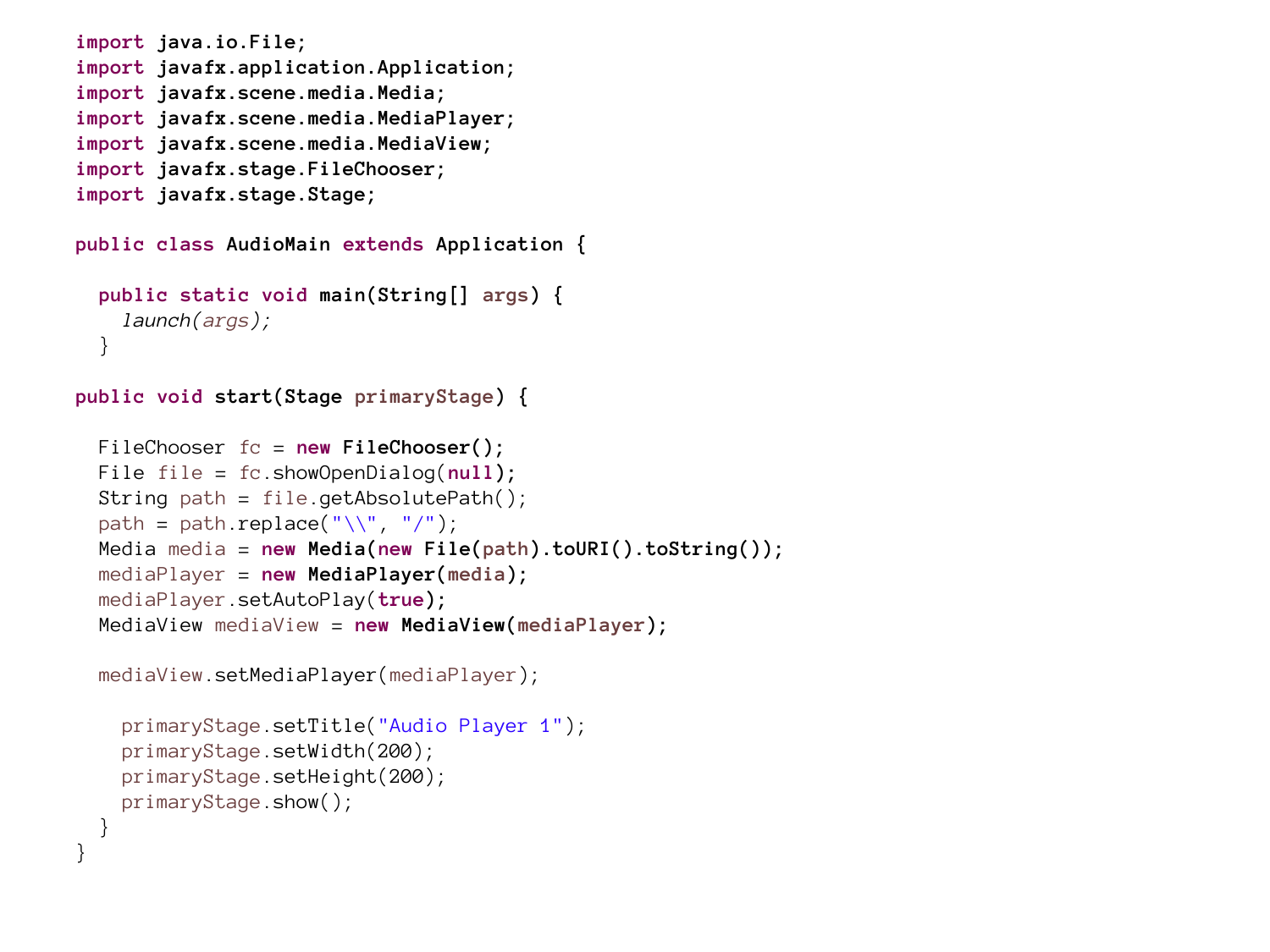

import java.io.File;
import javafx.application.Application;
import javafx.scene.media.Media;
import javafx.scene.media.MediaPlayer;
import javafx.scene.media.MediaView;
import javafx.stage.FileChooser;
import javafx.stage.Stage;

public class AudioMain extends Application {

  public static void main(String[] args) {
    launch(args);
  }

public void start(Stage primaryStage) {

  FileChooser fc = new FileChooser();
  File file = fc.showOpenDialog(null);
  String path = file.getAbsolutePath();
  path = path.replace("\\", "/");
  Media media = new Media(new File(path).toURI().toString());
  mediaPlayer = new MediaPlayer(media);
  mediaPlayer.setAutoPlay(true);
  MediaView mediaView = new MediaView(mediaPlayer);

  mediaView.setMediaPlayer(mediaPlayer);

    primaryStage.setTitle("Audio Player 1");
    primaryStage.setWidth(200);
    primaryStage.setHeight(200);
    primaryStage.show();
  }
}